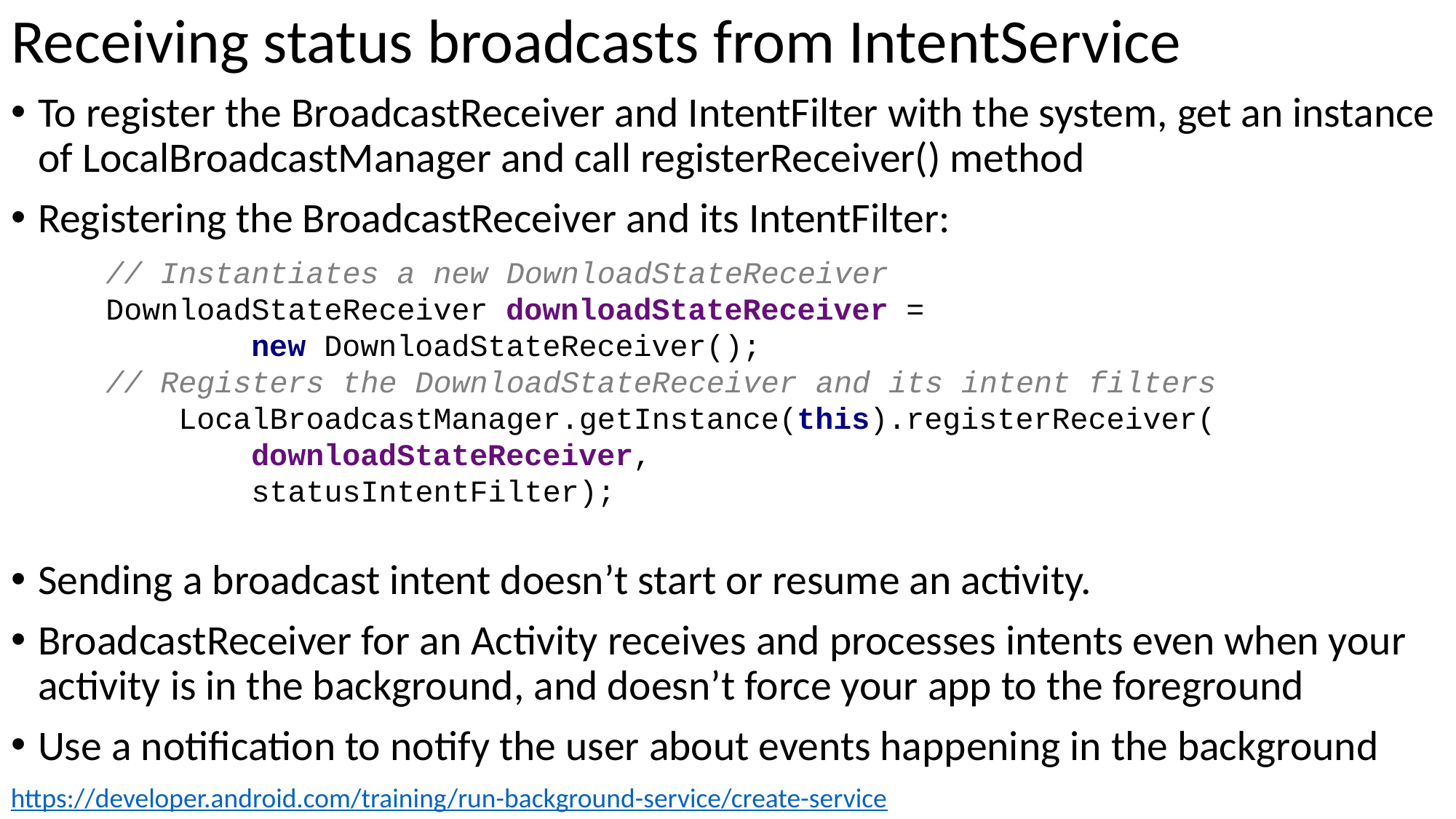

# Receiving status broadcasts from IntentService
To register the BroadcastReceiver and IntentFilter with the system, get an instance of LocalBroadcastManager and call registerReceiver() method
Registering the BroadcastReceiver and its IntentFilter:

Sending a broadcast intent doesn’t start or resume an activity.
BroadcastReceiver for an Activity receives and processes intents even when your activity is in the background, and doesn’t force your app to the foreground
Use a notification to notify the user about events happening in the background
// Instantiates a new DownloadStateReceiver
DownloadStateReceiver downloadStateReceiver =
        new DownloadStateReceiver();
// Registers the DownloadStateReceiver and its intent filters
    LocalBroadcastManager.getInstance(this).registerReceiver(
        downloadStateReceiver,
        statusIntentFilter);
https://developer.android.com/training/run-background-service/create-service